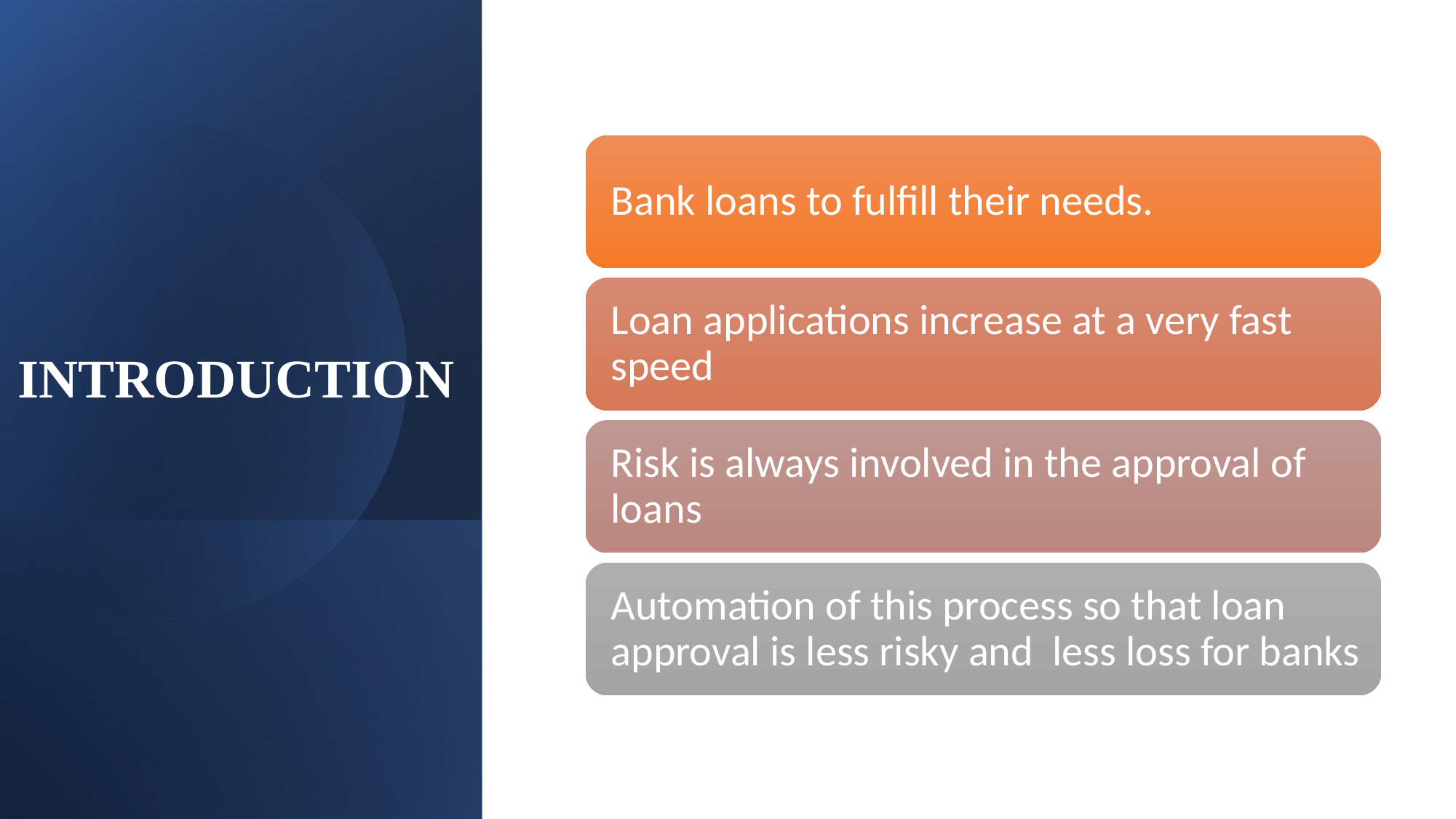

Bank loans to fulfill their needs.
Loan applications increase at a very fast speed
Risk is always involved in the approval of loans
Automation of this process so that loan approval is less risky and  less loss for banks

INTRODUCTION